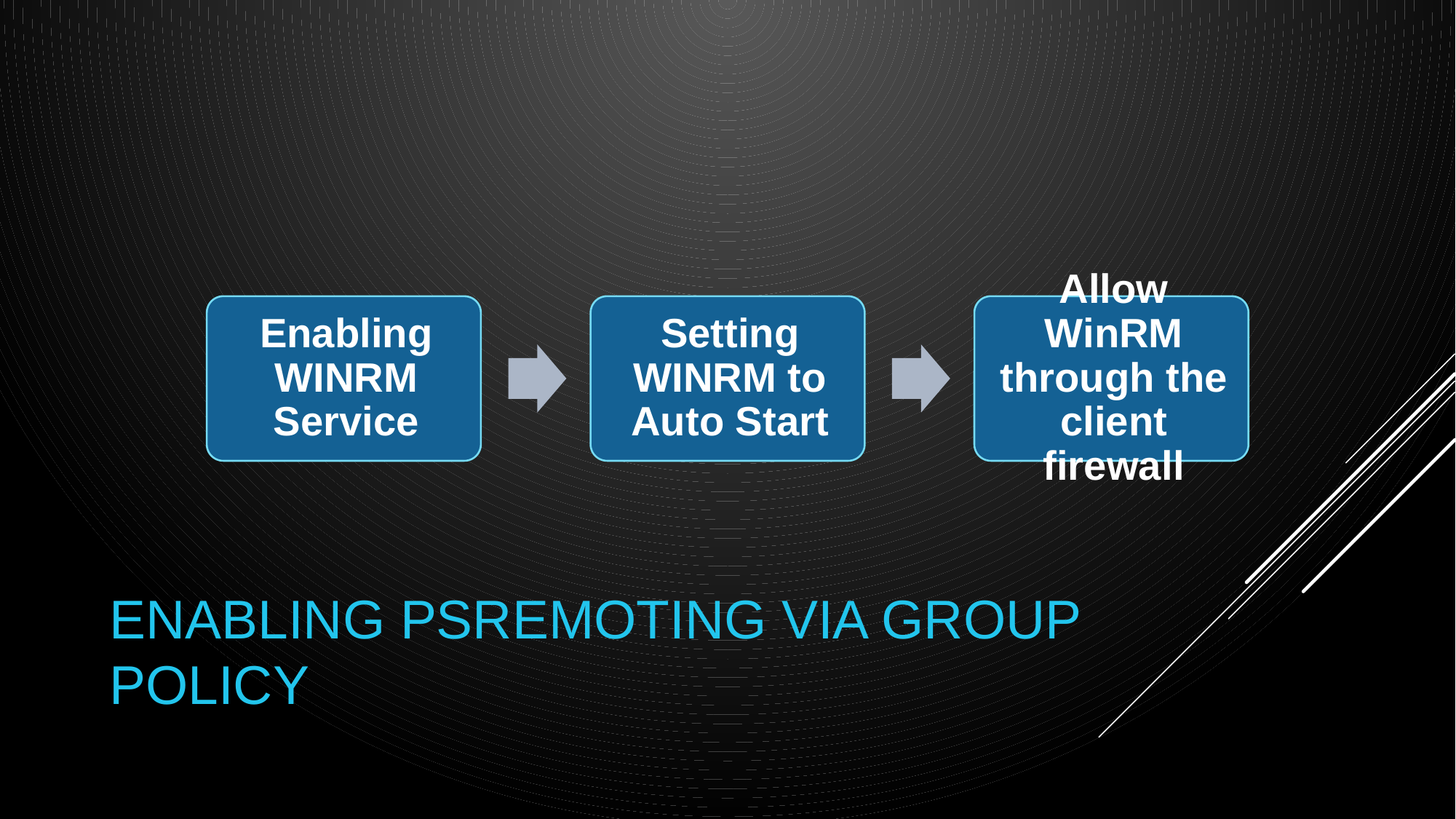

Enabling WINRM Service

Setting WINRM to Auto Start

Allow WinRM through the client firewall
# Enabling PSREMOTING VIA GROUP POLICY